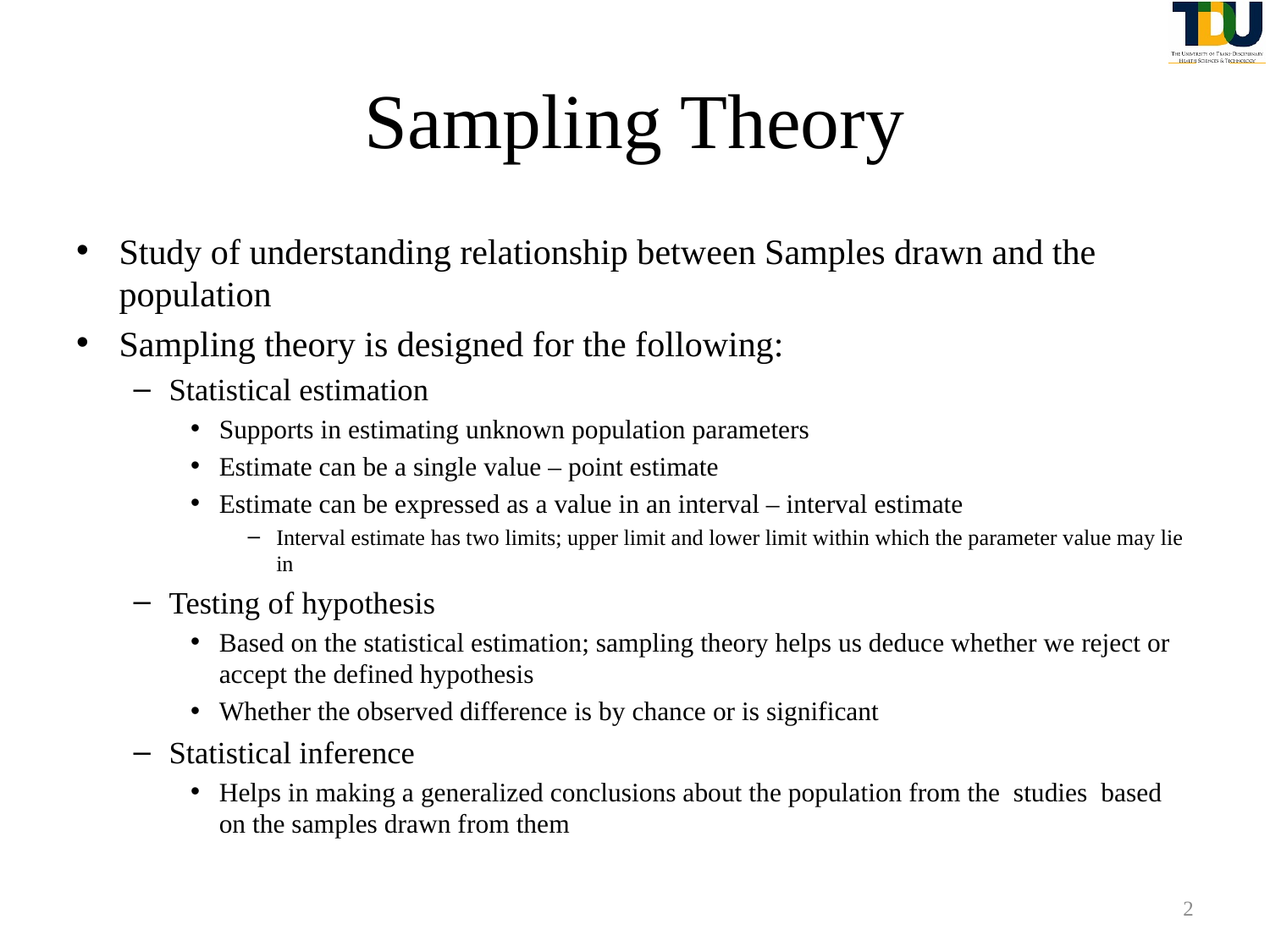

# Sampling Theory
Study of understanding relationship between Samples drawn and the population
Sampling theory is designed for the following:
Statistical estimation
Supports in estimating unknown population parameters
Estimate can be a single value – point estimate
Estimate can be expressed as a value in an interval – interval estimate
Interval estimate has two limits; upper limit and lower limit within which the parameter value may lie in
Testing of hypothesis
Based on the statistical estimation; sampling theory helps us deduce whether we reject or accept the defined hypothesis
Whether the observed difference is by chance or is significant
Statistical inference
Helps in making a generalized conclusions about the population from the  studies  based on the samples drawn from them

2